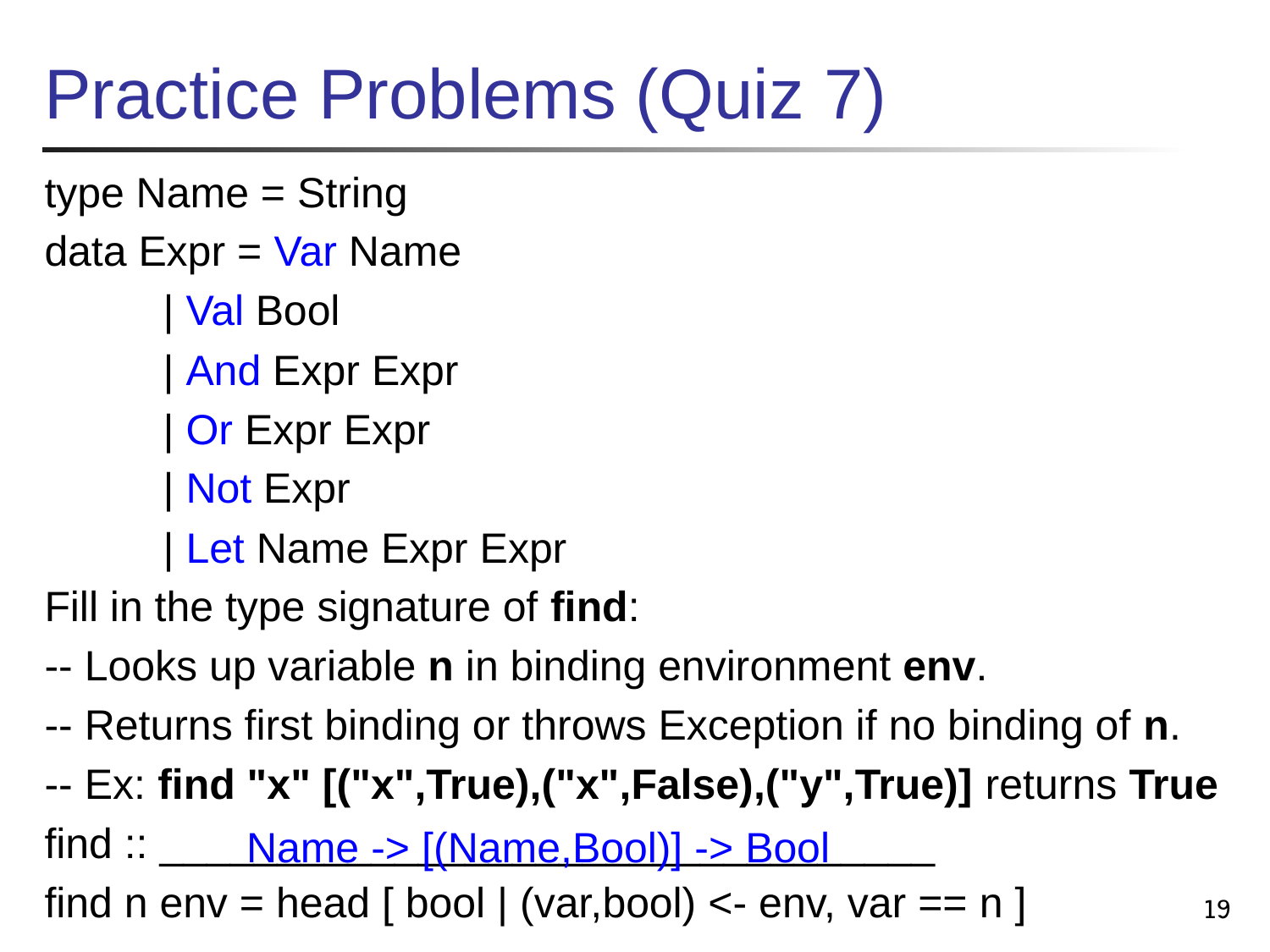

# Practice Problems (Quiz 7)
type Name = String
data Expr = Var Name
          | Val Bool
          | And Expr Expr
          | Or Expr Expr
          | Not Expr
          | Let Name Expr Expr
Fill in the type signature of find:
-- Looks up variable n in binding environment env.
-- Returns first binding or throws Exception if no binding of n.
-- Ex: find "x" [("x",True),("x",False),("y",True)] returns True
find :: _________________________________
find n env = head [ bool | (var,bool) <- env, var == n ]

Name -> [(Name,Bool)] -> Bool
19